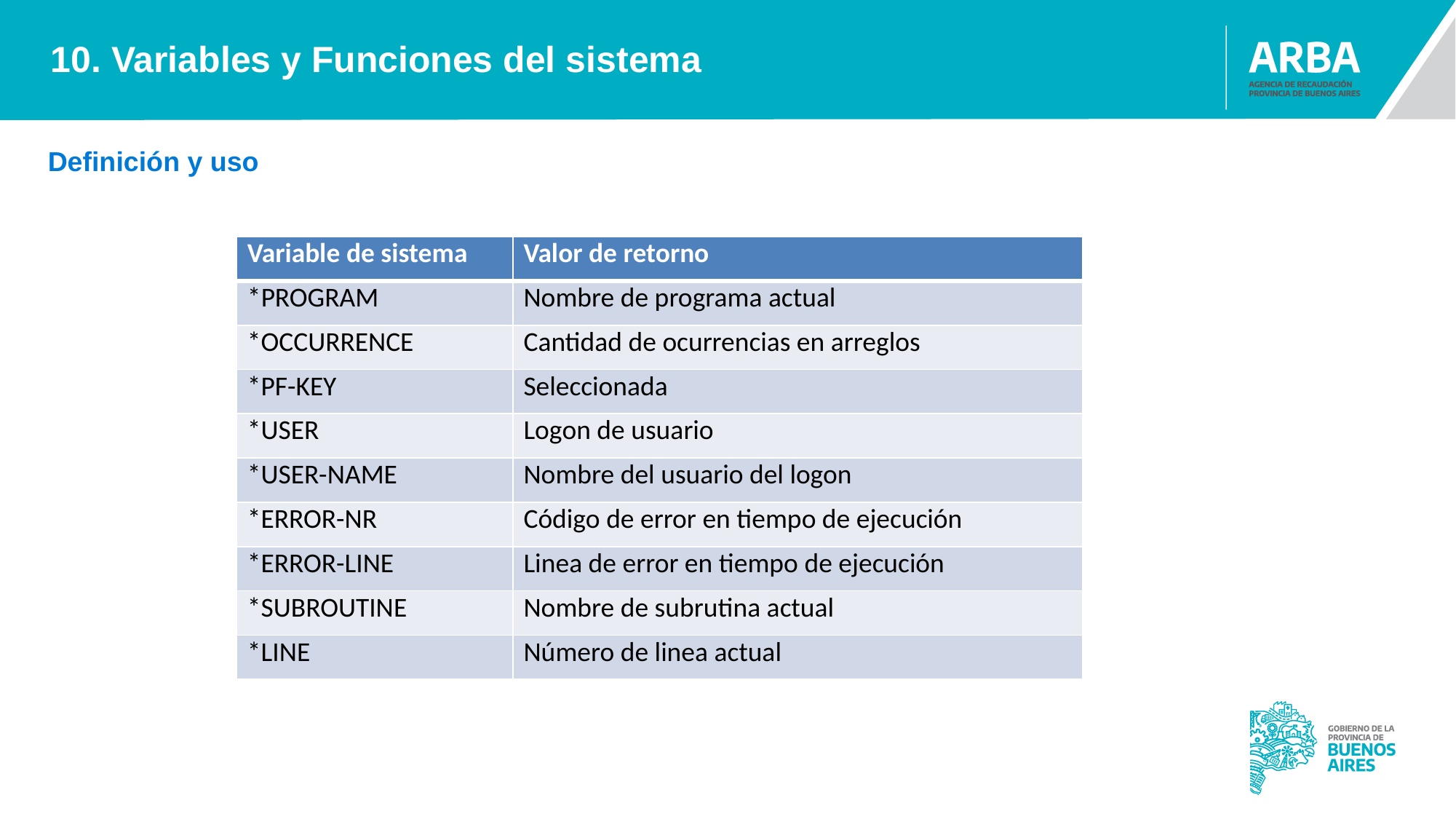

10. Variables y Funciones del sistema
Definición y uso
| Variable de sistema | Valor de retorno |
| --- | --- |
| \*PROGRAM | Nombre de programa actual |
| \*OCCURRENCE | Cantidad de ocurrencias en arreglos |
| \*PF-KEY | Seleccionada |
| \*USER | Logon de usuario |
| \*USER-NAME | Nombre del usuario del logon |
| \*ERROR-NR | Código de error en tiempo de ejecución |
| \*ERROR-LINE | Linea de error en tiempo de ejecución |
| \*SUBROUTINE | Nombre de subrutina actual |
| \*LINE | Número de linea actual |